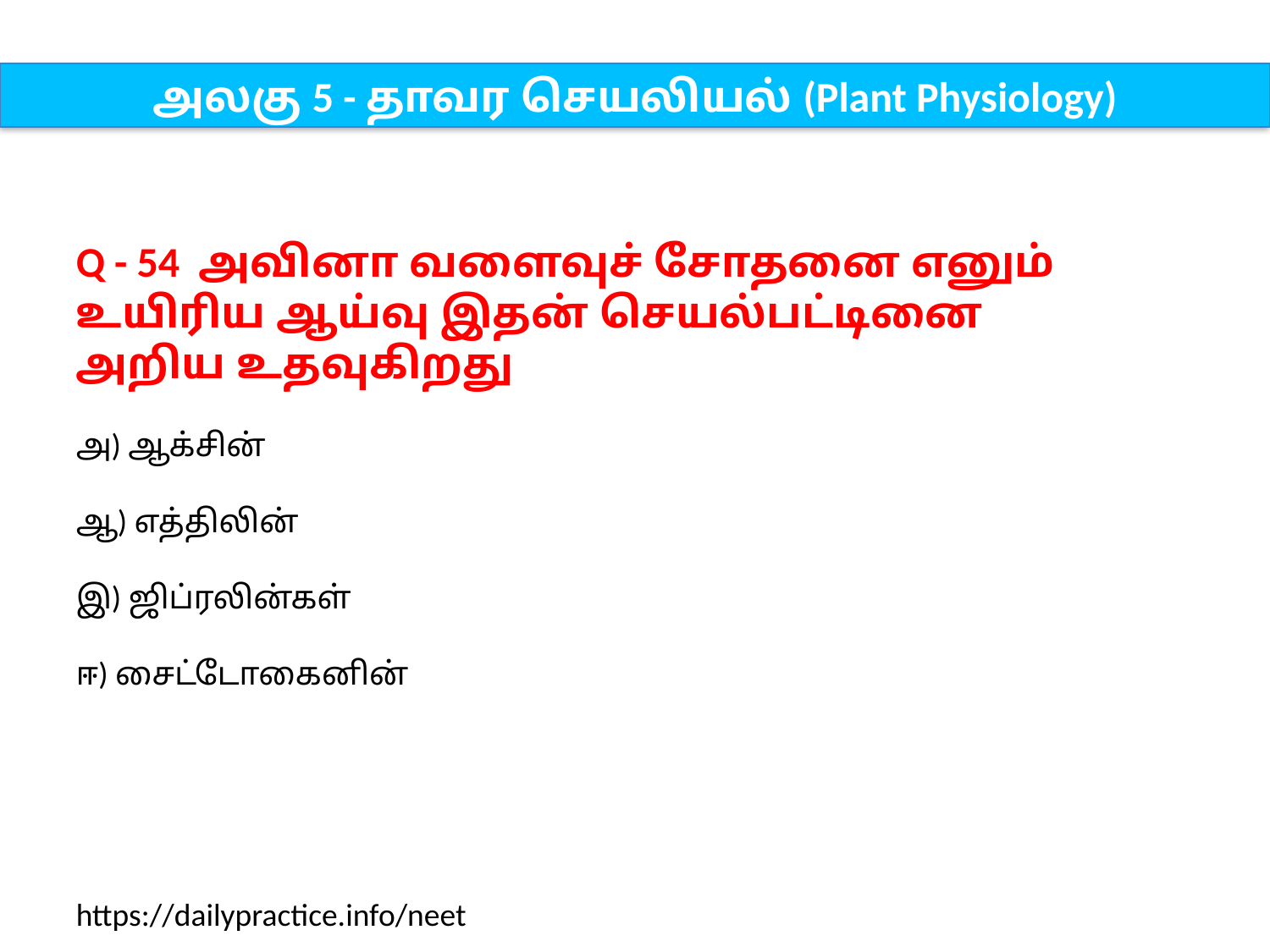

அலகு 5 - தாவர செயலியல் (Plant Physiology)

Q - 54  அவினா வளைவுச் சோதனை எனும் உயிரிய ஆய்வு இதன் செயல்பட்டினை அறிய உதவுகிறது

அ) ஆக்சின்

ஆ) எத்திலின்

இ) ஜிப்ரலின்கள்

ஈ) சைட்டோகைனின்
https://dailypractice.info/neet